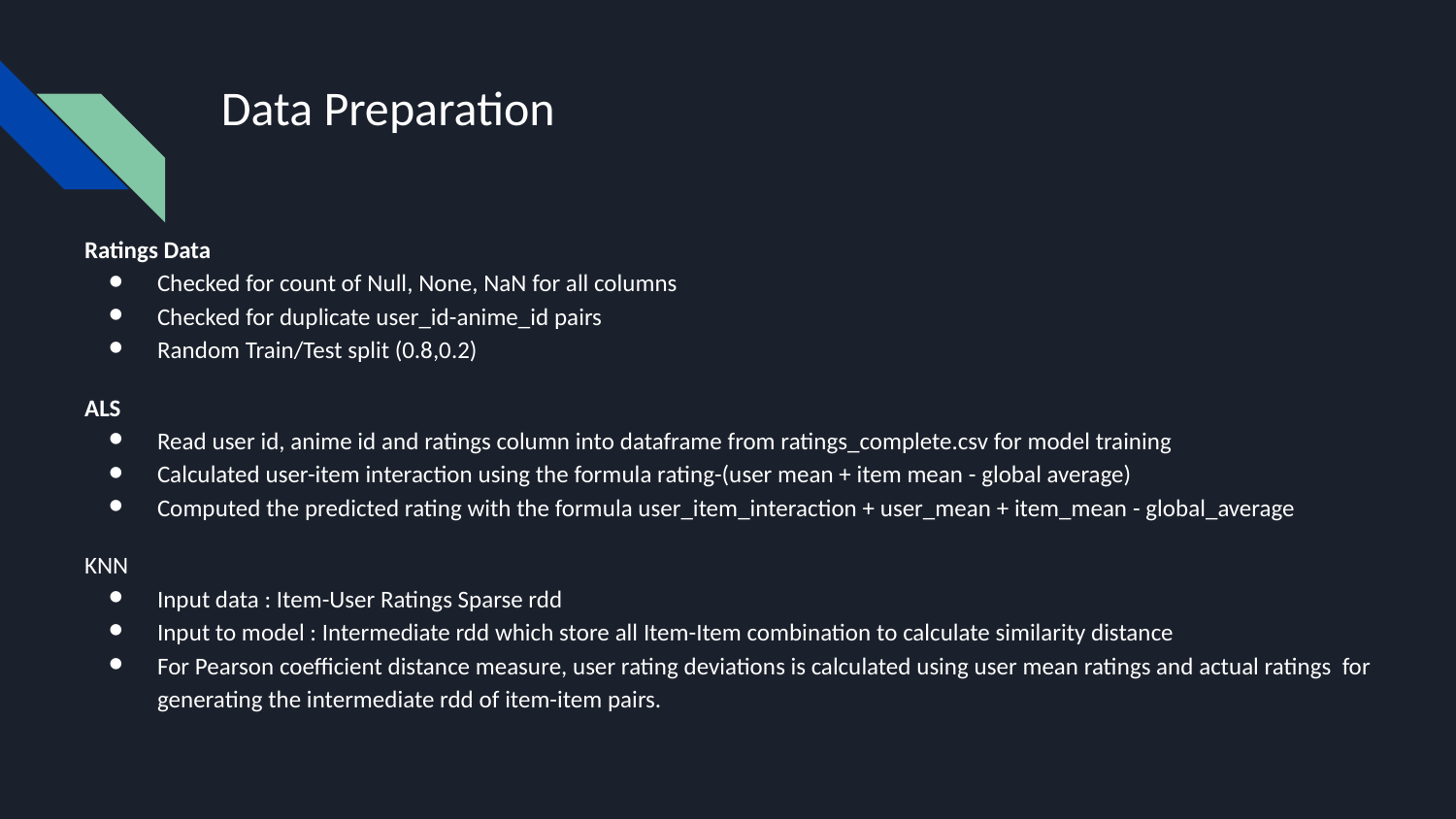

# Data Preparation
Ratings Data
Checked for count of Null, None, NaN for all columns
Checked for duplicate user_id-anime_id pairs
Random Train/Test split (0.8,0.2)
ALS
Read user id, anime id and ratings column into dataframe from ratings_complete.csv for model training
Calculated user-item interaction using the formula rating-(user mean + item mean - global average)
Computed the predicted rating with the formula user_item_interaction + user_mean + item_mean - global_average
KNN
Input data : Item-User Ratings Sparse rdd
Input to model : Intermediate rdd which store all Item-Item combination to calculate similarity distance
For Pearson coefficient distance measure, user rating deviations is calculated using user mean ratings and actual ratings  for  generating the intermediate rdd of item-item pairs.